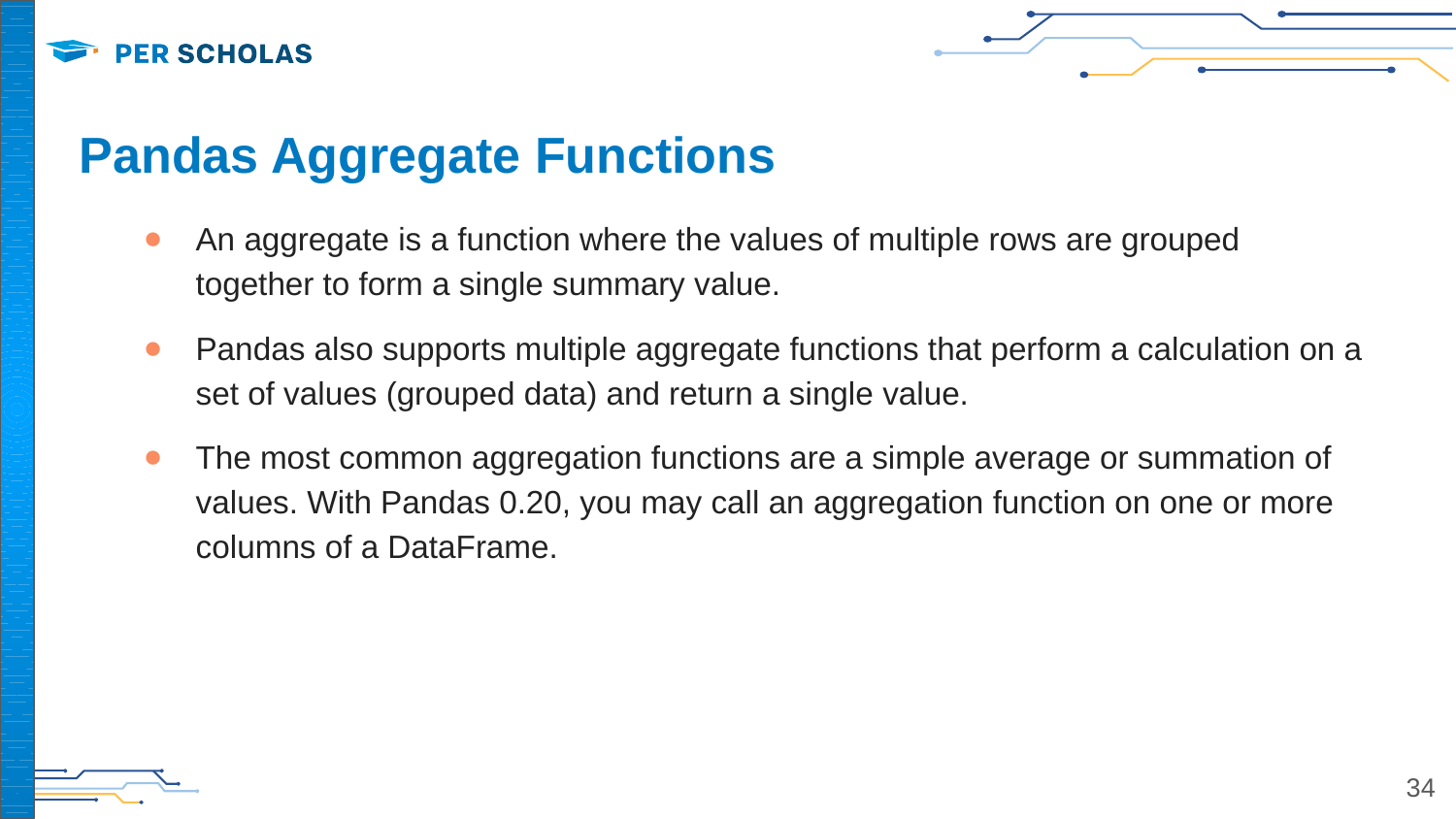

# Pandas Aggregate Functions
An aggregate is a function where the values of multiple rows are grouped together to form a single summary value.
Pandas also supports multiple aggregate functions that perform a calculation on a set of values (grouped data) and return a single value.
The most common aggregation functions are a simple average or summation of values. With Pandas 0.20, you may call an aggregation function on one or more columns of a DataFrame.
34